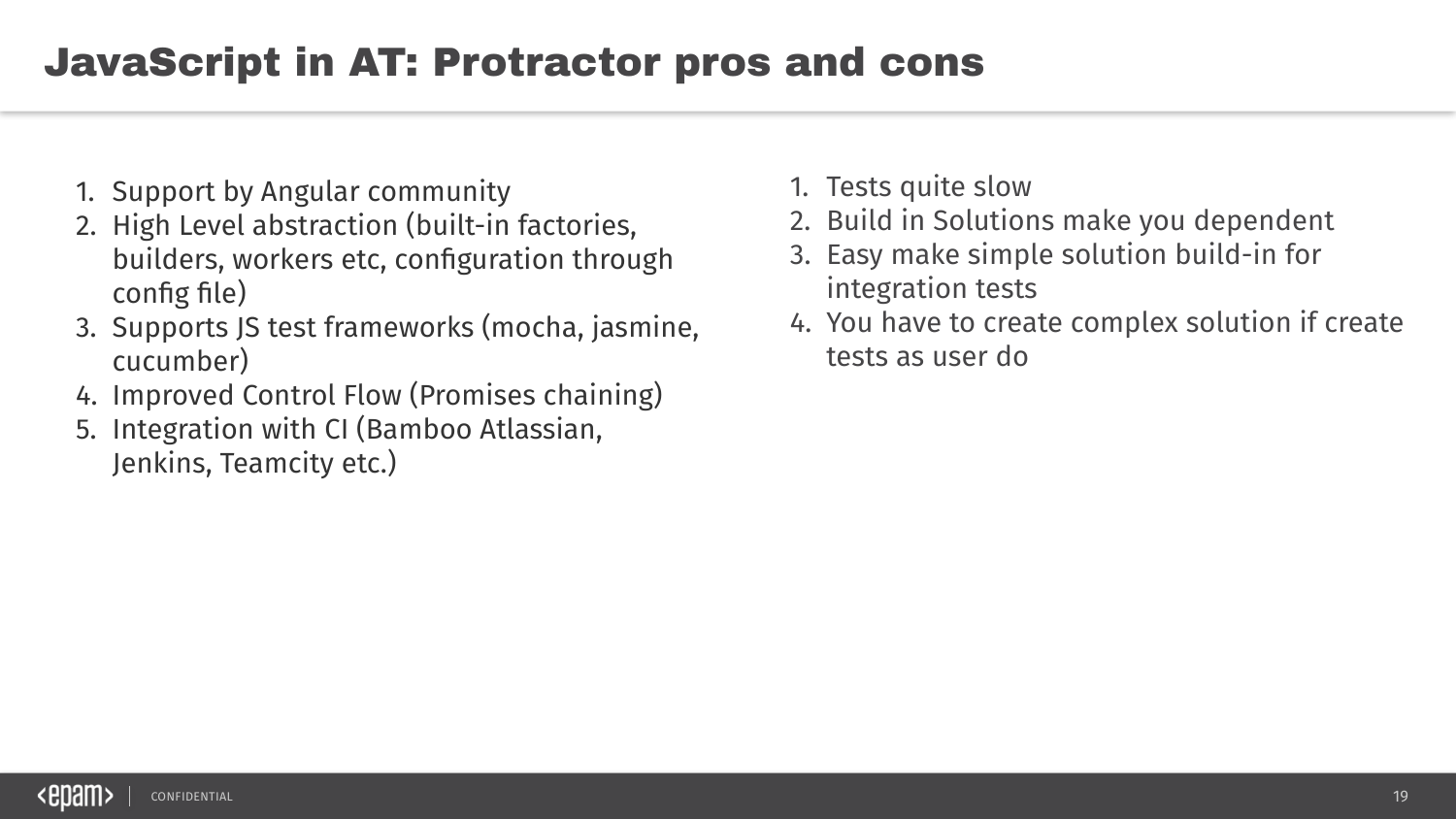

JavaScript in AT: Protractor pros and cons

Tests quite slow
Build in Solutions make you dependent
Easy make simple solution build-in for integration tests
You have to create complex solution if create tests as user do

Support by Angular community
High Level abstraction (built-in factories, builders, workers etc, configuration through config file)
Supports JS test frameworks (mocha, jasmine, cucumber)
Improved Control Flow (Promises chaining)
Integration with CI (Bamboo Atlassian, Jenkins, Teamcity etc.)